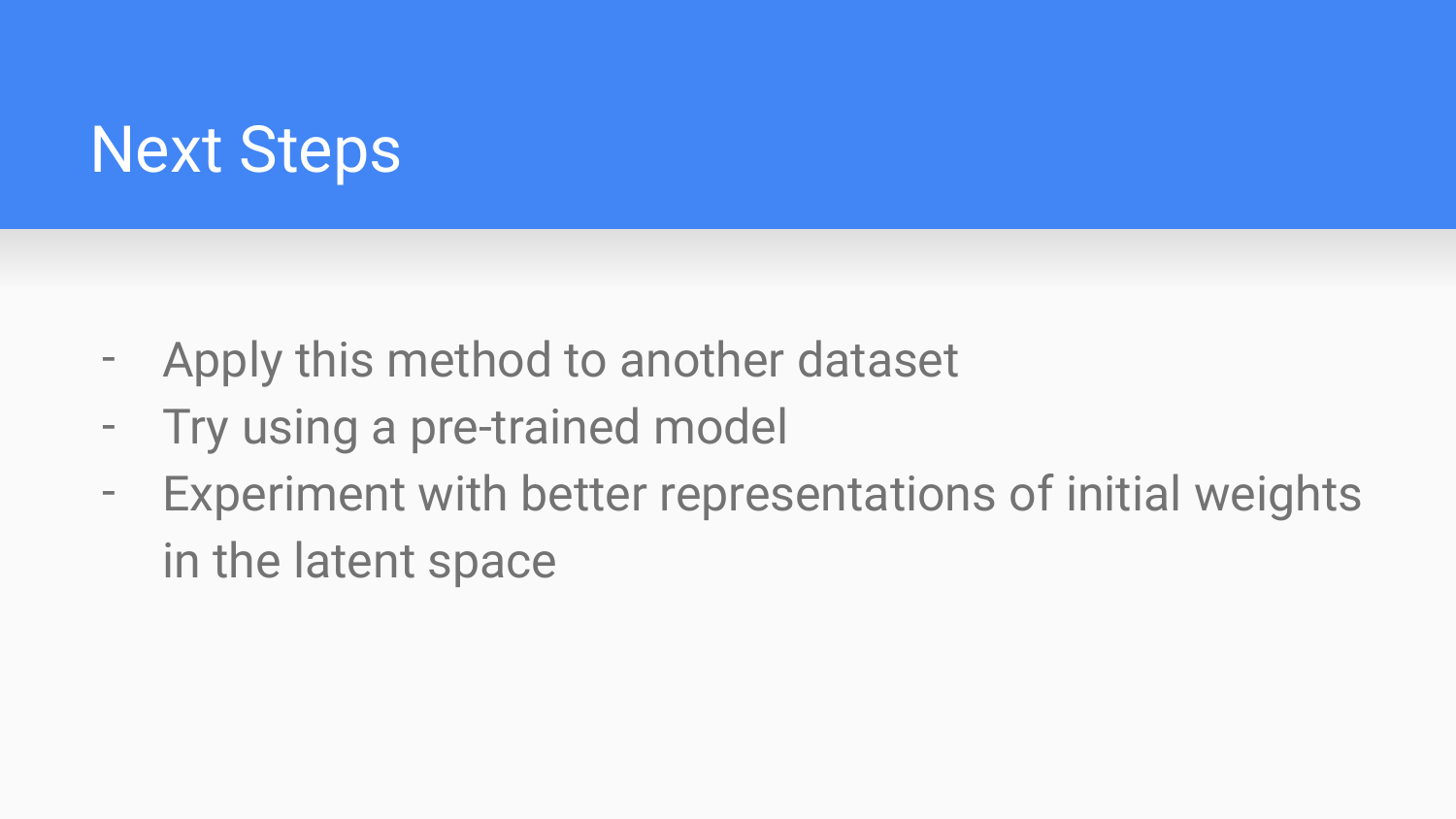

# Next Steps
Apply this method to another dataset
Try using a pre-trained model
Experiment with better representations of initial weights in the latent space